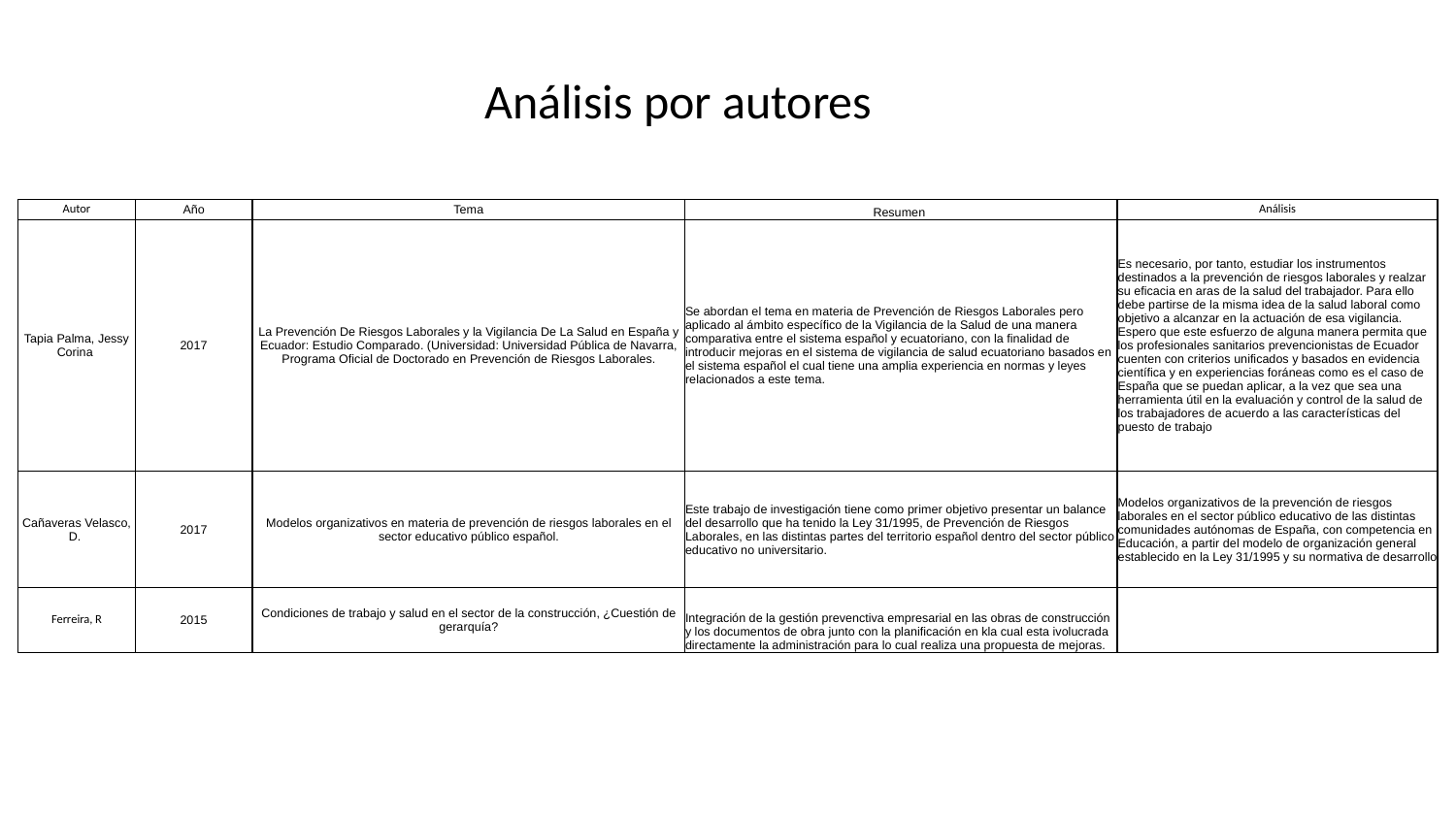

# Análisis por autores
| Autor | Año | Tema | Resumen | Análisis |
| --- | --- | --- | --- | --- |
| Tapia Palma, Jessy Corina | 2017 | La Prevención De Riesgos Laborales y la Vigilancia De La Salud en España y Ecuador: Estudio Comparado. (Universidad: Universidad Pública de Navarra, Programa Oficial de Doctorado en Prevención de Riesgos Laborales. | Se abordan el tema en materia de Prevención de Riesgos Laborales pero aplicado al ámbito específico de la Vigilancia de la Salud de una manera comparativa entre el sistema español y ecuatoriano, con la finalidad de introducir mejoras en el sistema de vigilancia de salud ecuatoriano basados en el sistema español el cual tiene una amplia experiencia en normas y leyes relacionados a este tema. | Es necesario, por tanto, estudiar los instrumentos destinados a la prevención de riesgos laborales y realzar su eficacia en aras de la salud del trabajador. Para ello debe partirse de la misma idea de la salud laboral como objetivo a alcanzar en la actuación de esa vigilancia. Espero que este esfuerzo de alguna manera permita que los profesionales sanitarios prevencionistas de Ecuador cuenten con criterios unificados y basados en evidencia científica y en experiencias foráneas como es el caso de España que se puedan aplicar, a la vez que sea una herramienta útil en la evaluación y control de la salud de los trabajadores de acuerdo a las características del puesto de trabajo |
| Cañaveras Velasco, D. | 2017 | Modelos organizativos en materia de prevención de riesgos laborales en el sector educativo público español. | Este trabajo de investigación tiene como primer objetivo presentar un balance del desarrollo que ha tenido la Ley 31/1995, de Prevención de Riesgos Laborales, en las distintas partes del territorio español dentro del sector público educativo no universitario. | Modelos organizativos de la prevención de riesgos laborales en el sector público educativo de las distintas comunidades autónomas de España, con competencia en Educación, a partir del modelo de organización general establecido en la Ley 31/1995 y su normativa de desarrollo |
| Ferreira, R | 2015 | Condiciones de trabajo y salud en el sector de la construcción, ¿Cuestión de gerarquía? | Integración de la gestión prevenctiva empresarial en las obras de construcción y los documentos de obra junto con la planificación en kla cual esta ivolucrada directamente la administración para lo cual realiza una propuesta de mejoras. |  |